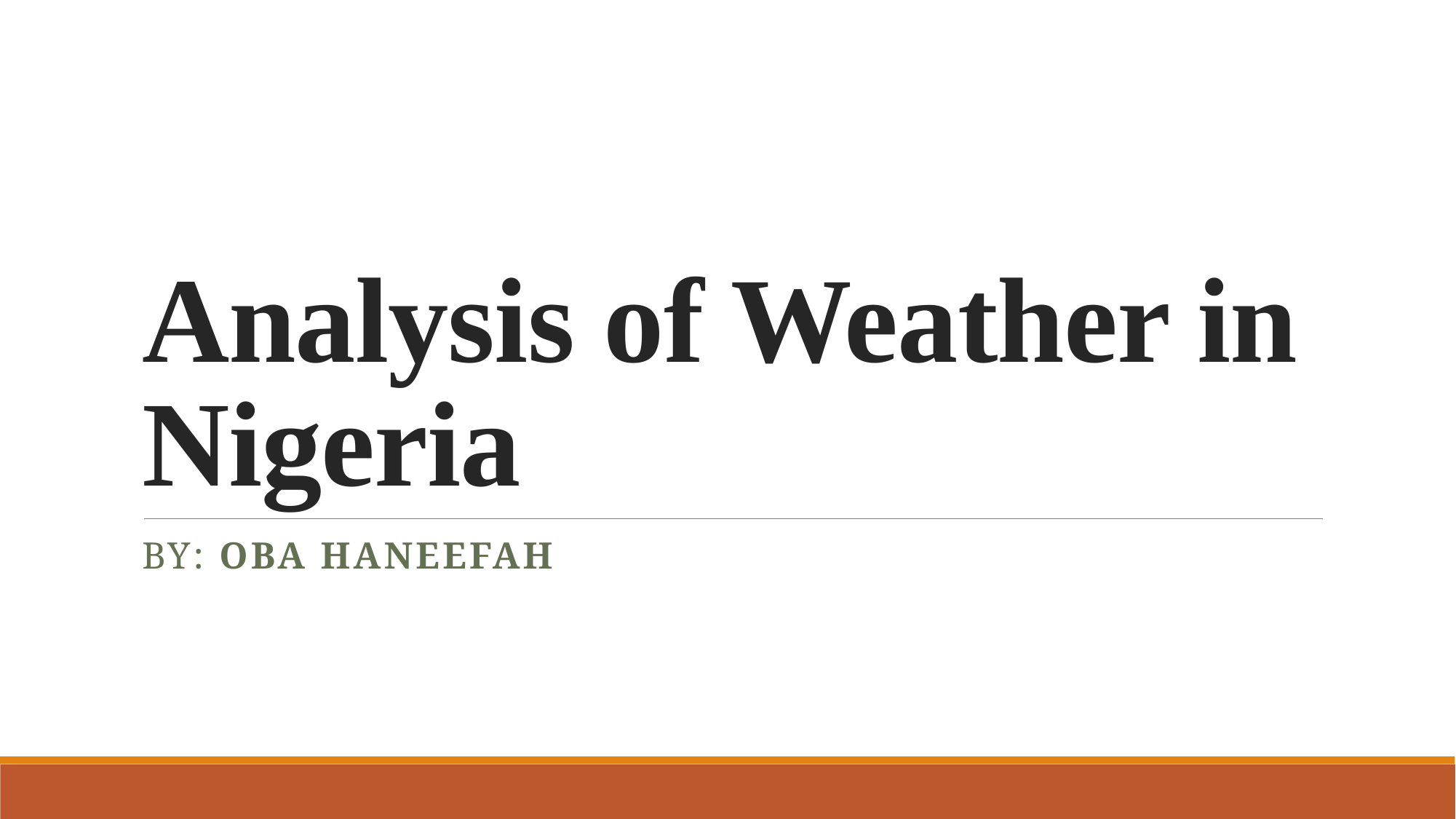

# Analysis of Weather in Nigeria
By: Oba Haneefah